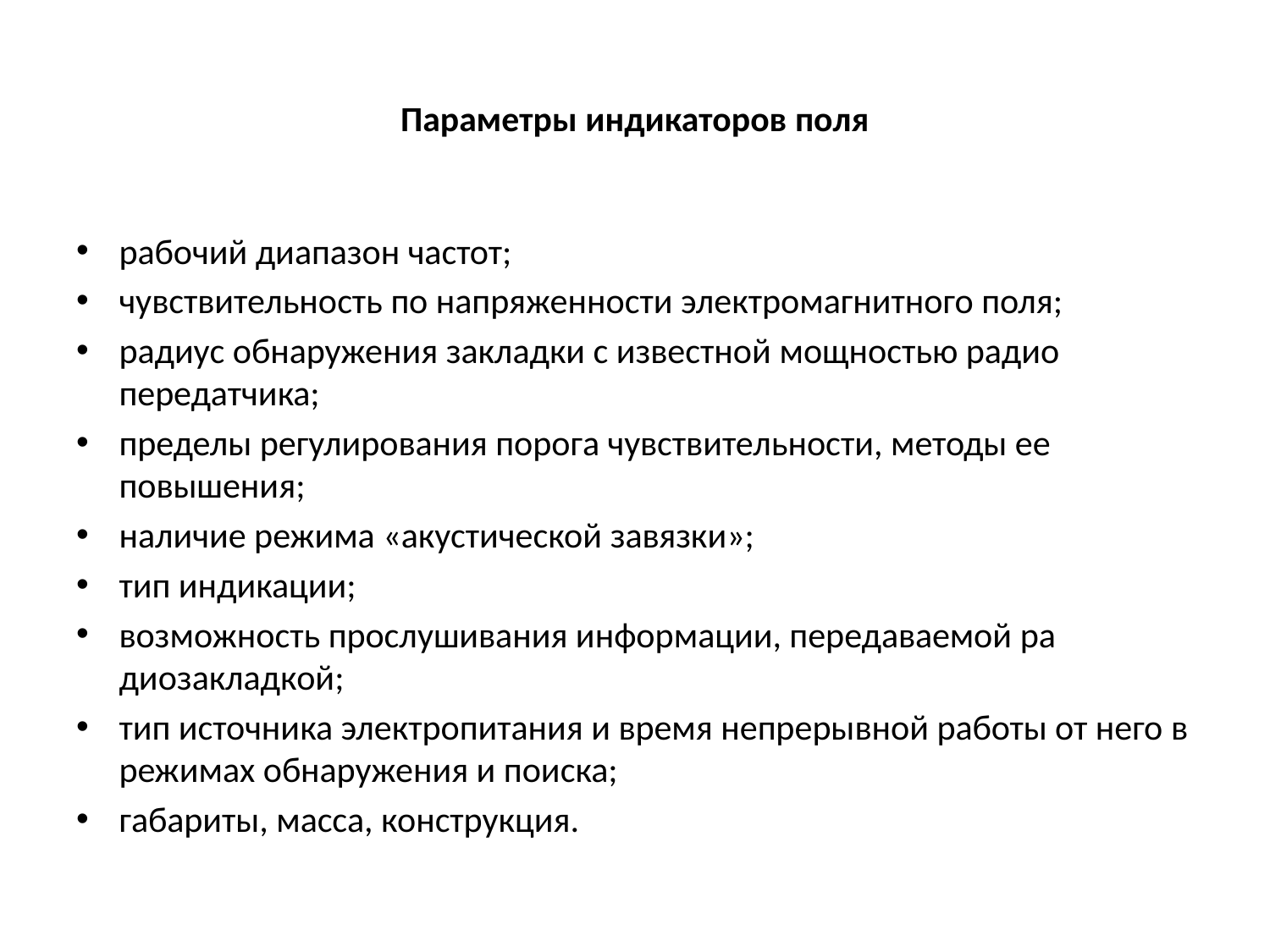

# Параметры индикаторов поля
рабочий диапазон частот;
чувствительность по напряженности электромагнитного поля;
радиус обнаружения закладки с известной мощностью радио­передатчика;
пределы регулирования порога чувствительности, методы ее повышения;
наличие режима «акустической завязки»;
тип индикации;
возможность прослушивания информации, передаваемой ра­диозакладкой;
тип источника электропитания и время непрерывной работы от него в режимах обнаружения и поиска;
габариты, масса, конструкция.